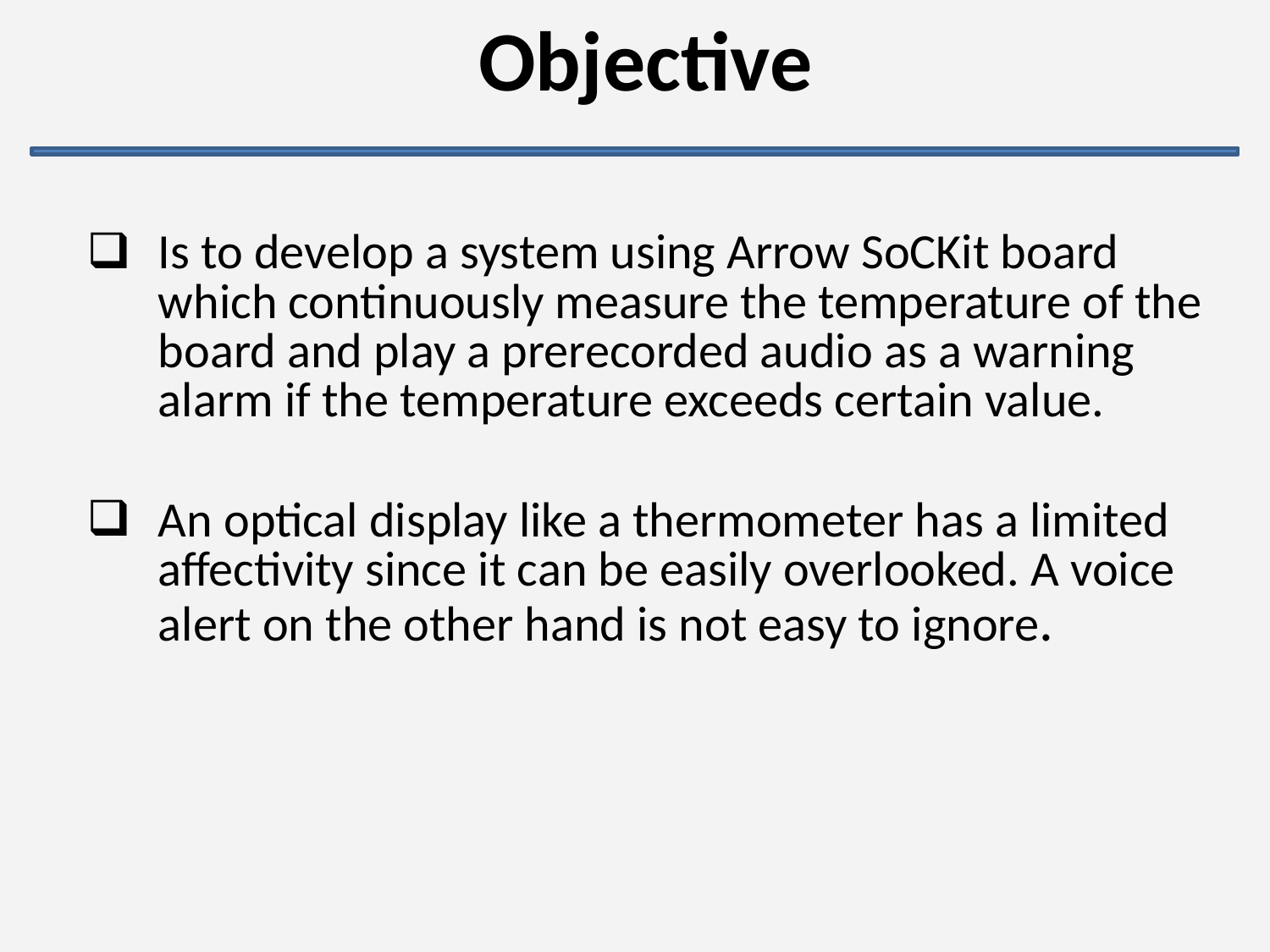

Objective

Is to develop a system using Arrow SoCKit board which continuously measure the temperature of the board and play a prerecorded audio as a warning alarm if the temperature exceeds certain value.

An optical display like a thermometer has a limited affectivity since it can be easily overlooked. A voice alert on the other hand is not easy to ignore.